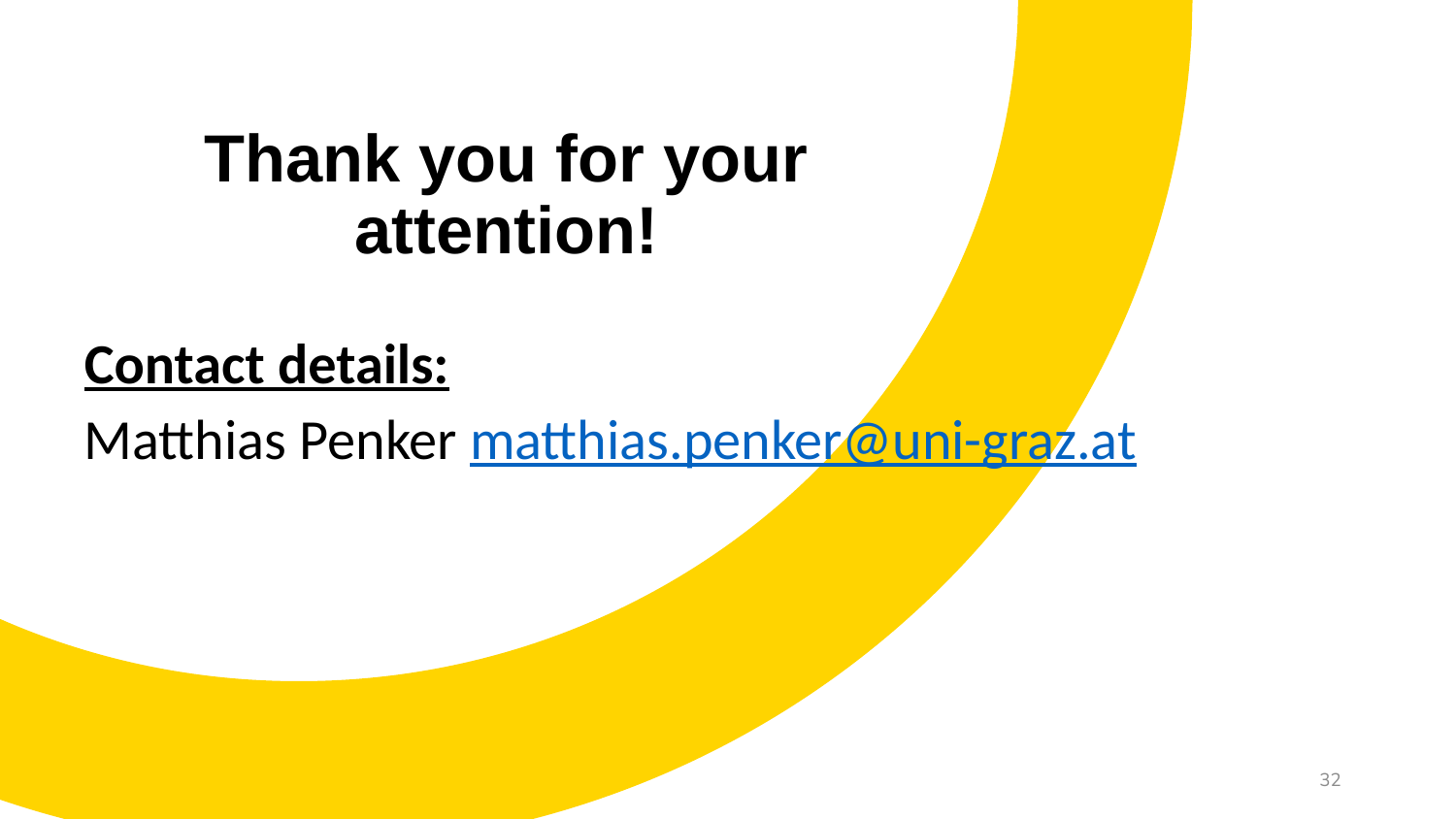

# Thank you for your attention!
Contact details:
Matthias Penker matthias.penker@uni-graz.at

32